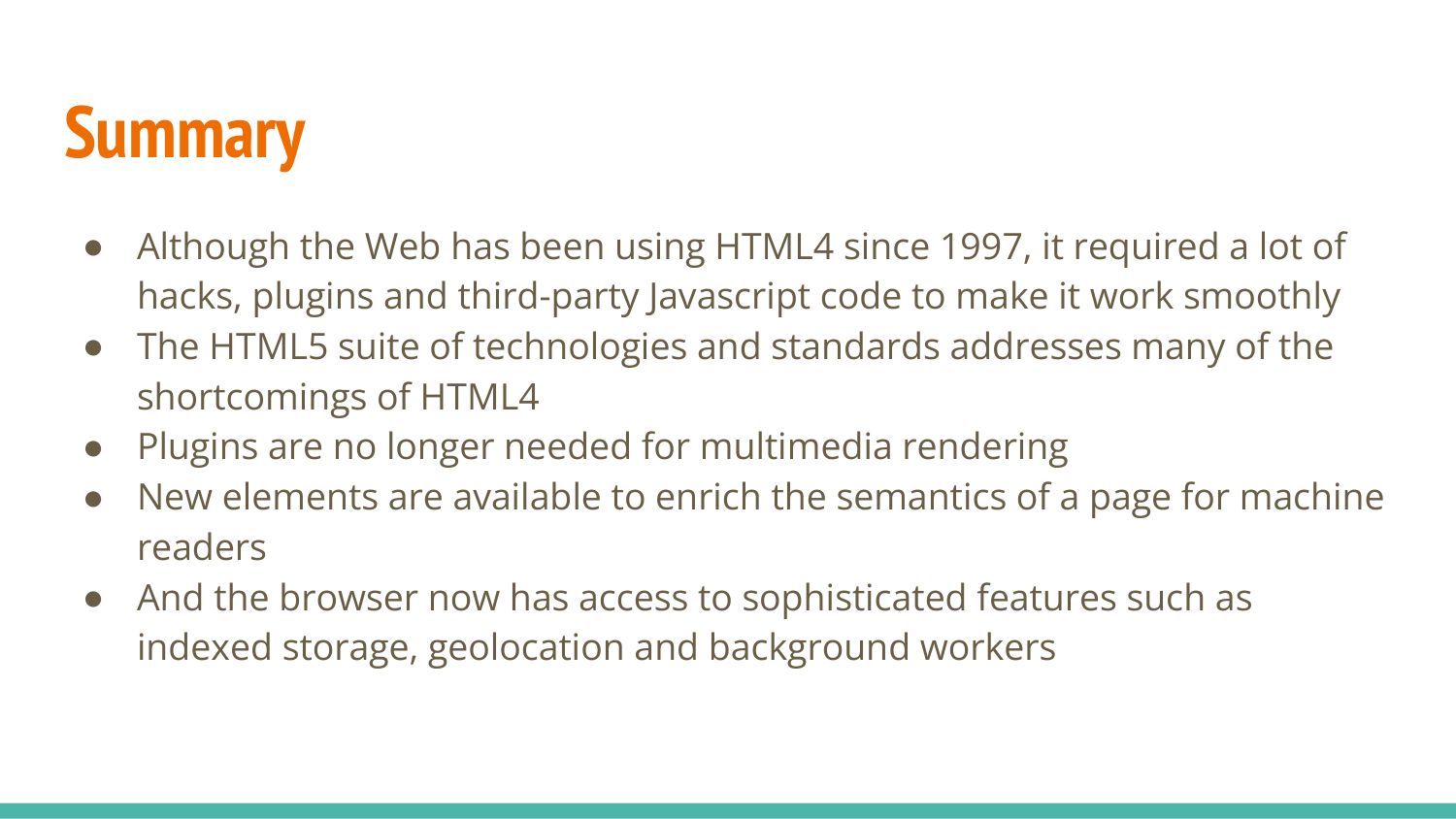

# Summary
Although the Web has been using HTML4 since 1997, it required a lot of hacks, plugins and third-party Javascript code to make it work smoothly
The HTML5 suite of technologies and standards addresses many of the shortcomings of HTML4
Plugins are no longer needed for multimedia rendering
New elements are available to enrich the semantics of a page for machine readers
And the browser now has access to sophisticated features such as indexed storage, geolocation and background workers